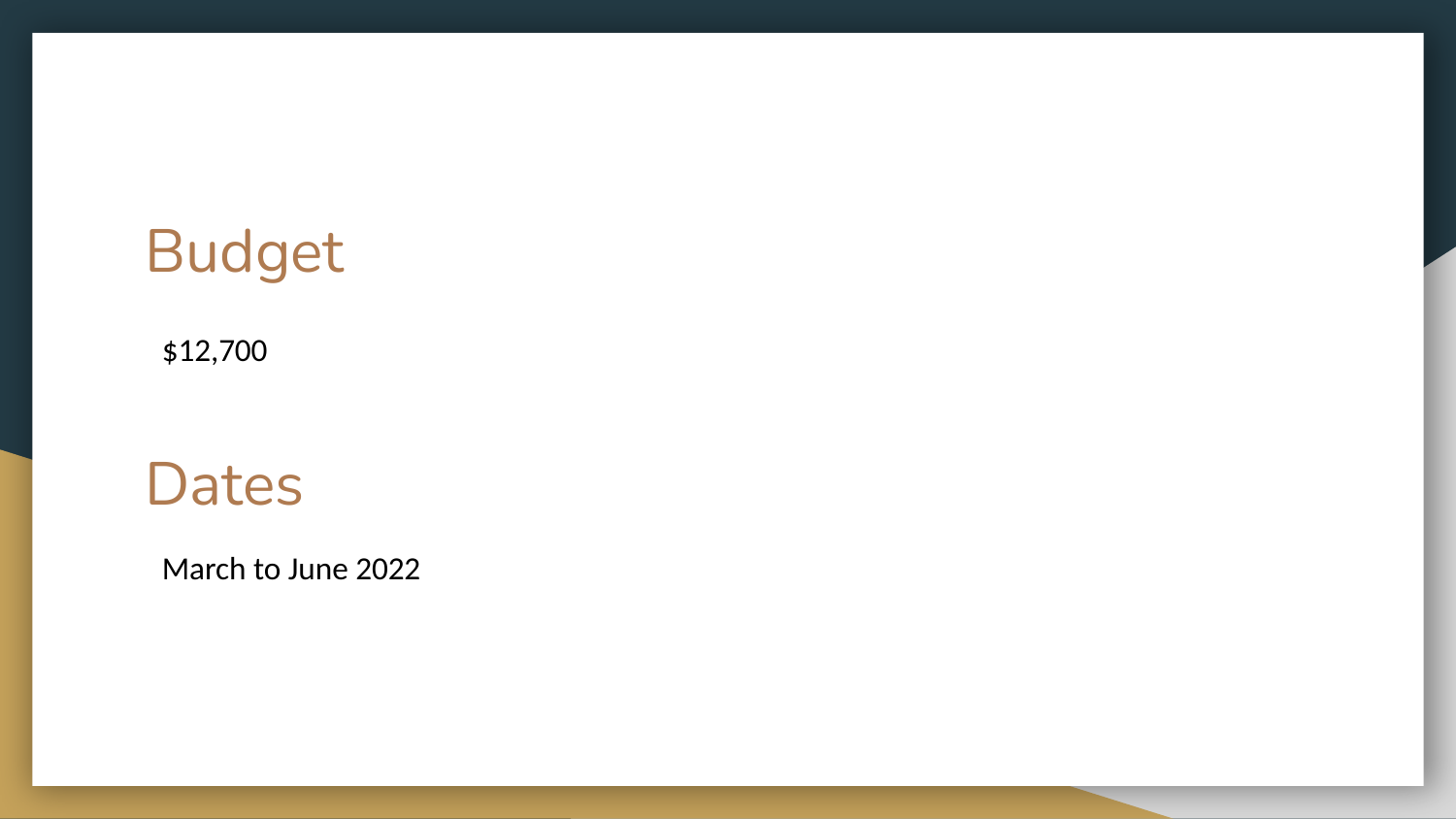

# Budget
$12,700
Dates
March to June 2022